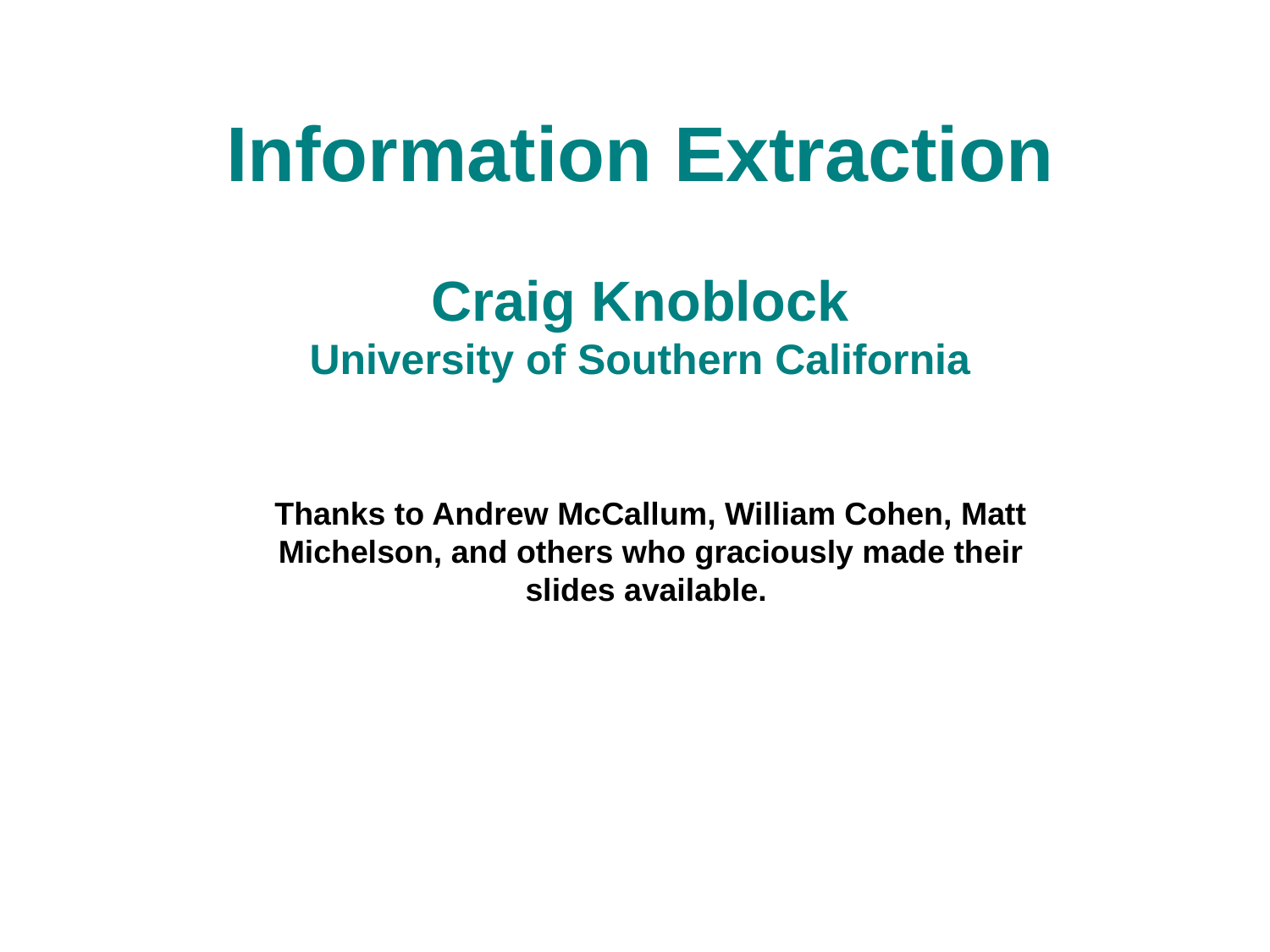

# Information Extraction Craig Knoblock University of Southern California
Thanks to Andrew McCallum, William Cohen, Matt Michelson, and others who graciously made their slides available.